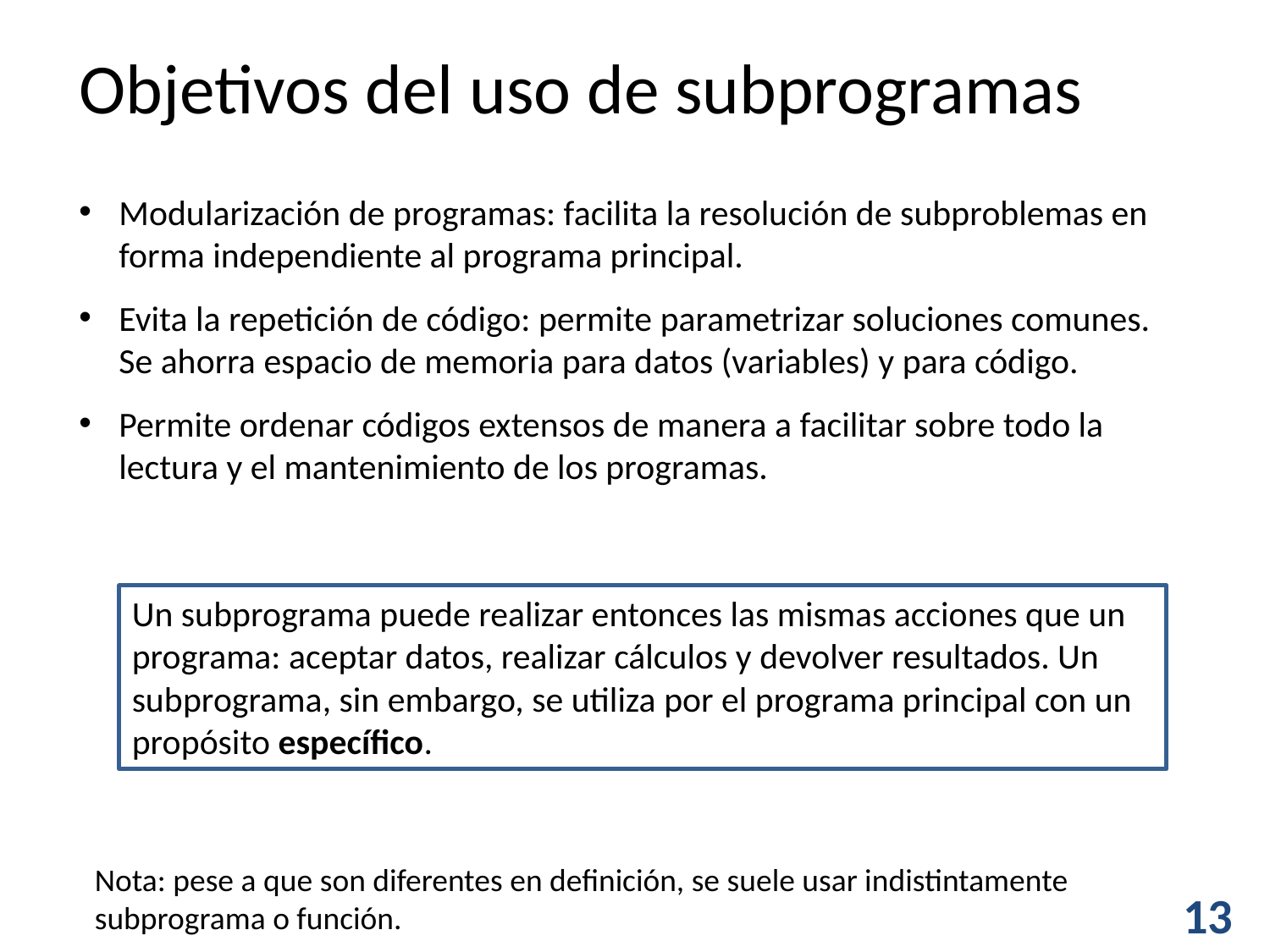

Objetivos del uso de subprogramas
Modularización de programas: facilita la resolución de subproblemas en forma independiente al programa principal.
Evita la repetición de código: permite parametrizar soluciones comunes. Se ahorra espacio de memoria para datos (variables) y para código.
Permite ordenar códigos extensos de manera a facilitar sobre todo la lectura y el mantenimiento de los programas.
Un subprograma puede realizar entonces las mismas acciones que un programa: aceptar datos, realizar cálculos y devolver resultados. Un subprograma, sin embargo, se utiliza por el programa principal con un propósito específico.
Nota: pese a que son diferentes en definición, se suele usar indistintamente subprograma o función.
13